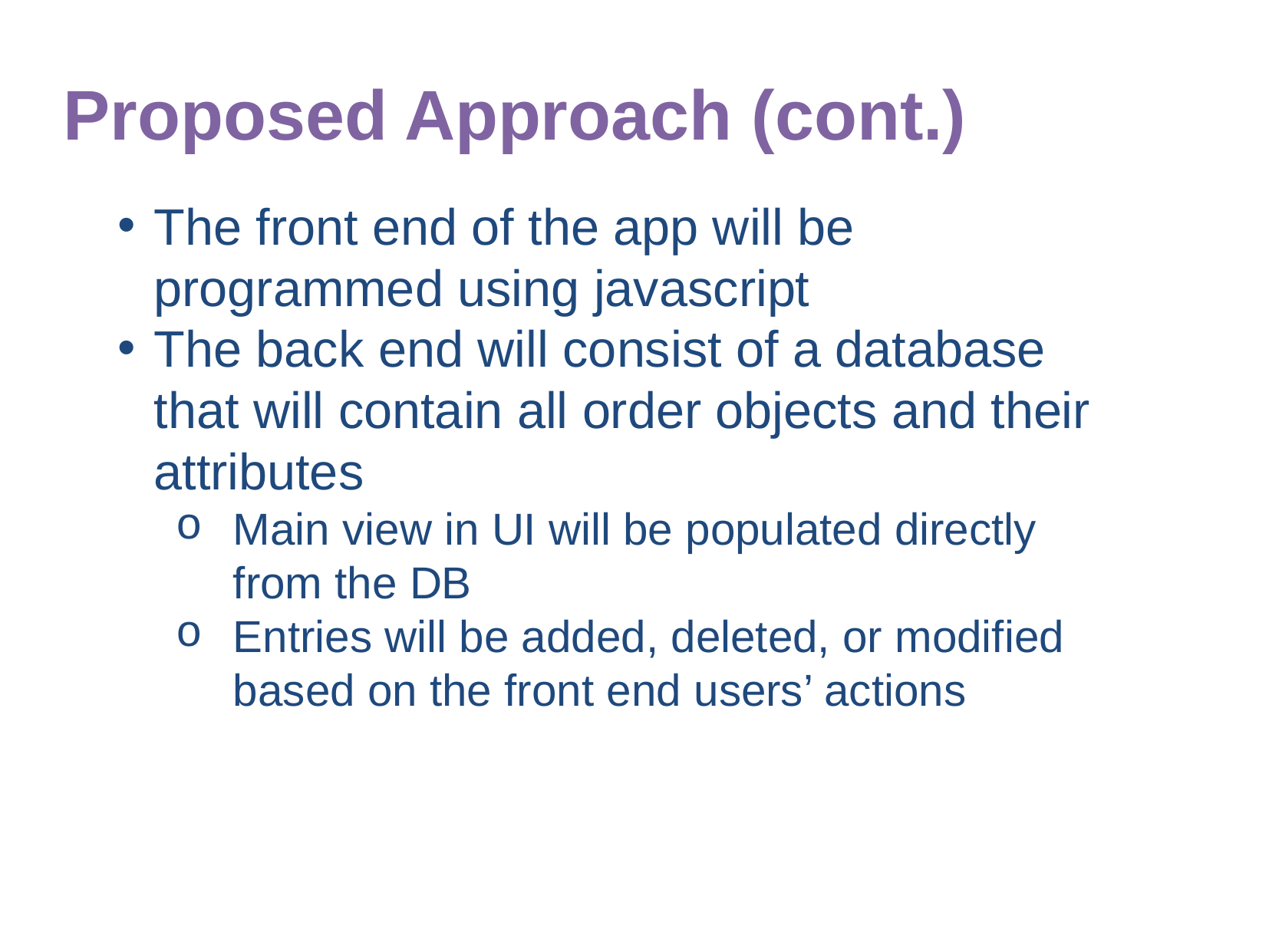

Proposed Approach (cont.)
The front end of the app will be programmed using javascript
The back end will consist of a database that will contain all order objects and their attributes
Main view in UI will be populated directly from the DB
Entries will be added, deleted, or modified based on the front end users’ actions